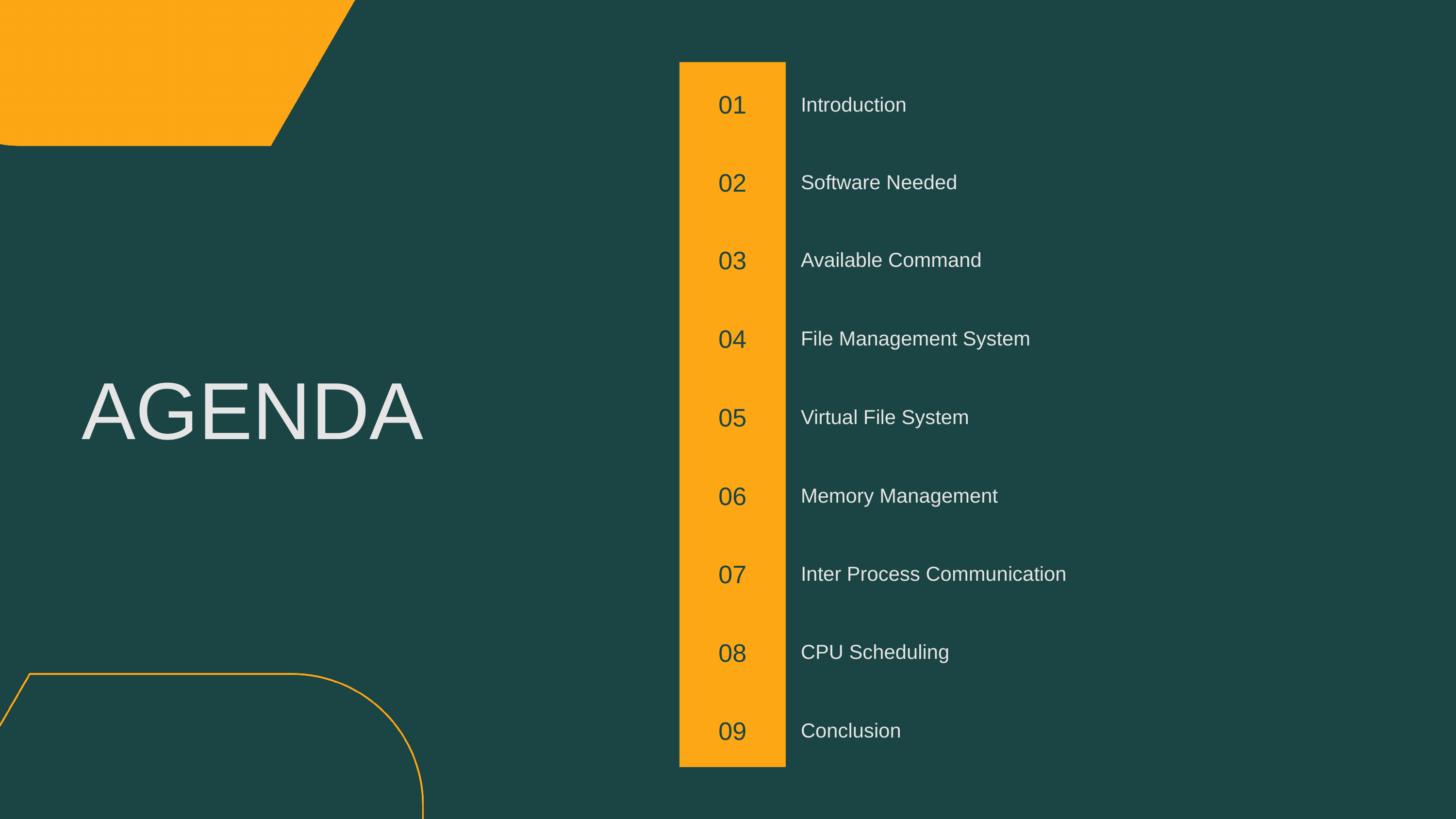

| 01 | Introduction |
| --- | --- |
| 02 | Software Needed |
| 03 | Available Command |
| 04 | File Management System |
| 05 | Virtual File System |
| 06 | Memory Management |
| 07 | Inter Process Communication |
| 08 | CPU Scheduling |
| 09 | Conclusion |
AGENDA